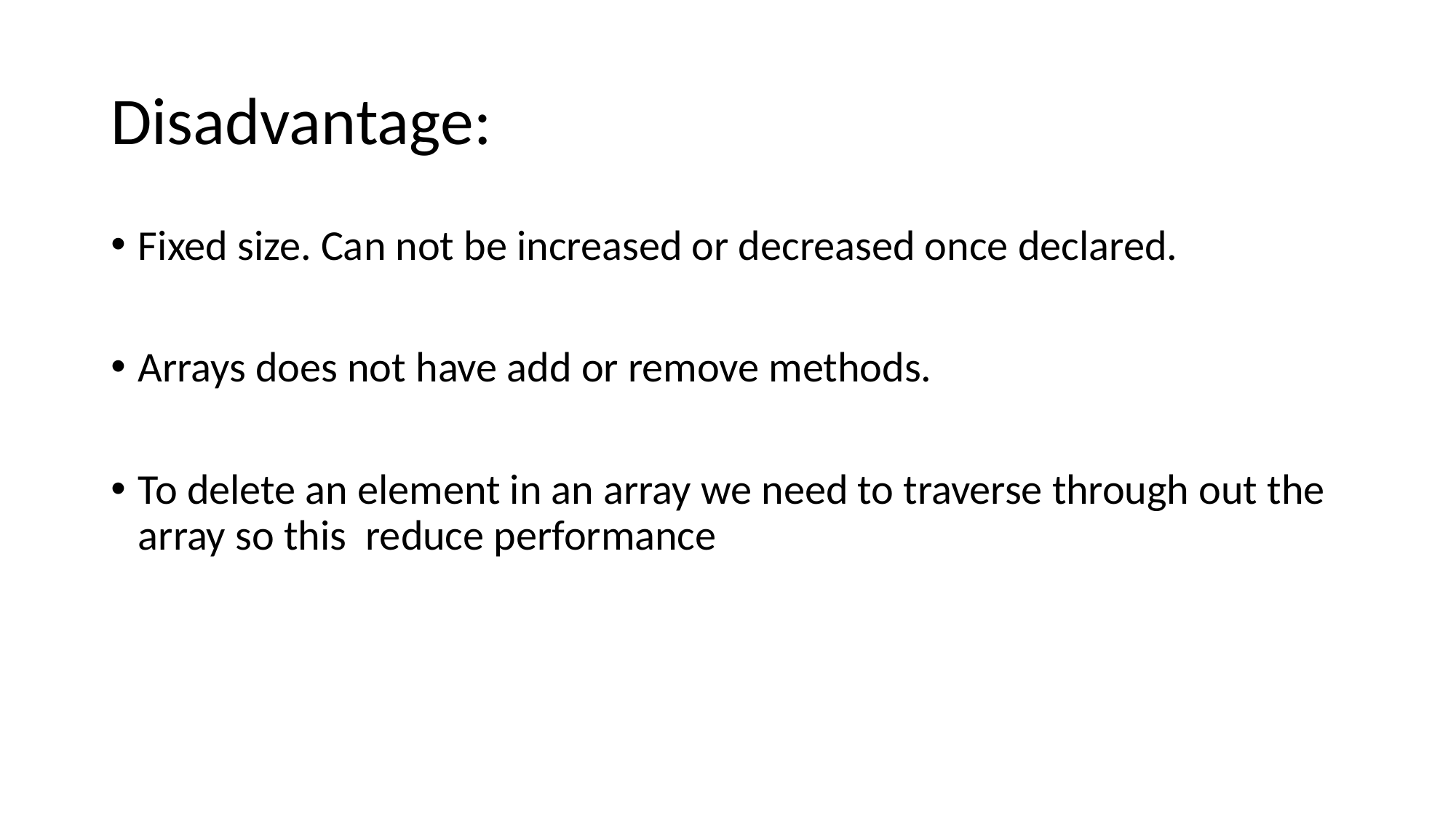

# Disadvantage:
Fixed size. Can not be increased or decreased once declared.

Arrays does not have add or remove methods.

To delete an element in an array we need to traverse through out the array so this  reduce performance